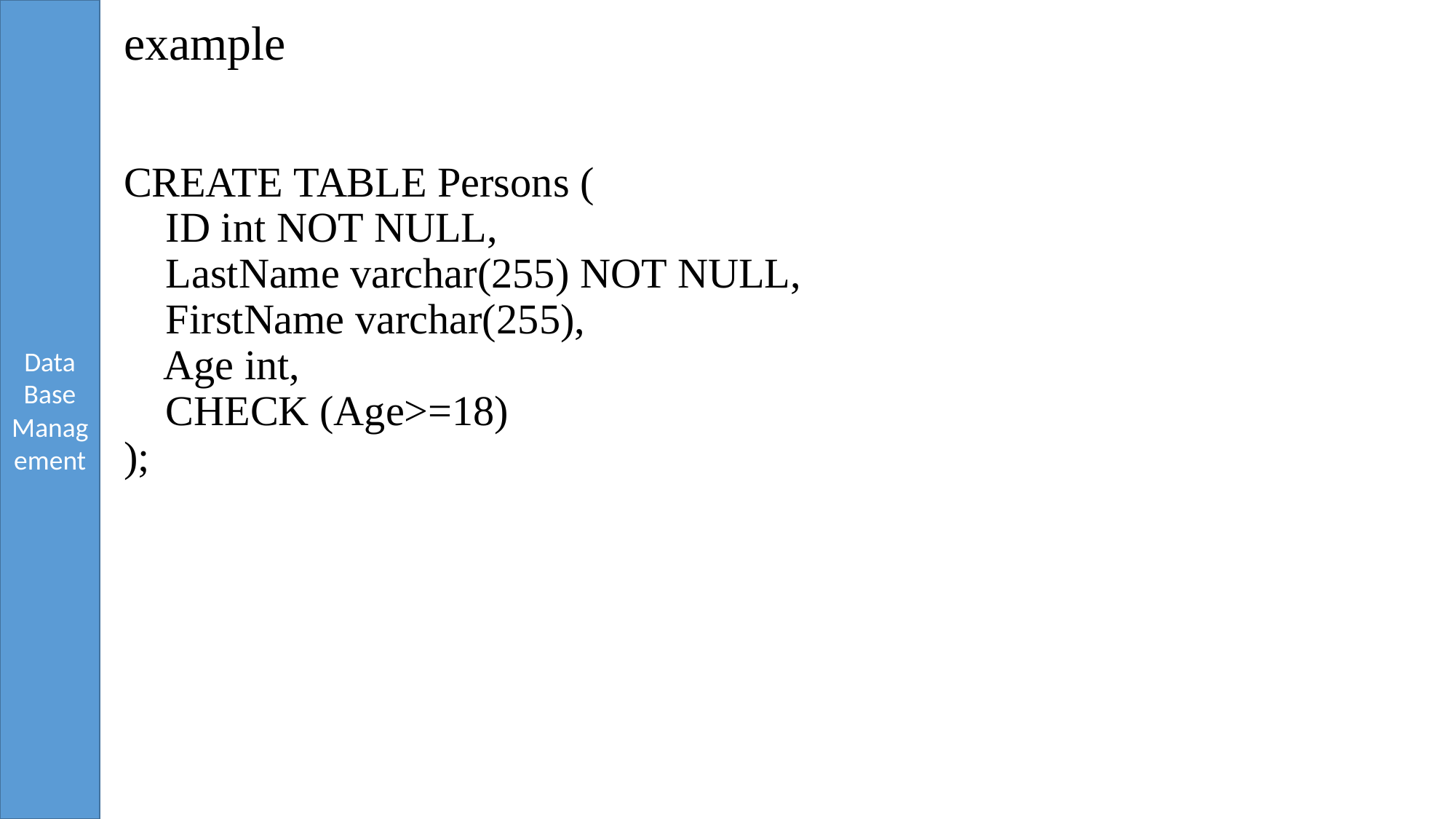

# example

CREATE TABLE Persons (
    ID int NOT NULL,
    LastName varchar(255) NOT NULL,
    FirstName varchar(255),
    Age int,
    CHECK (Age>=18)
);